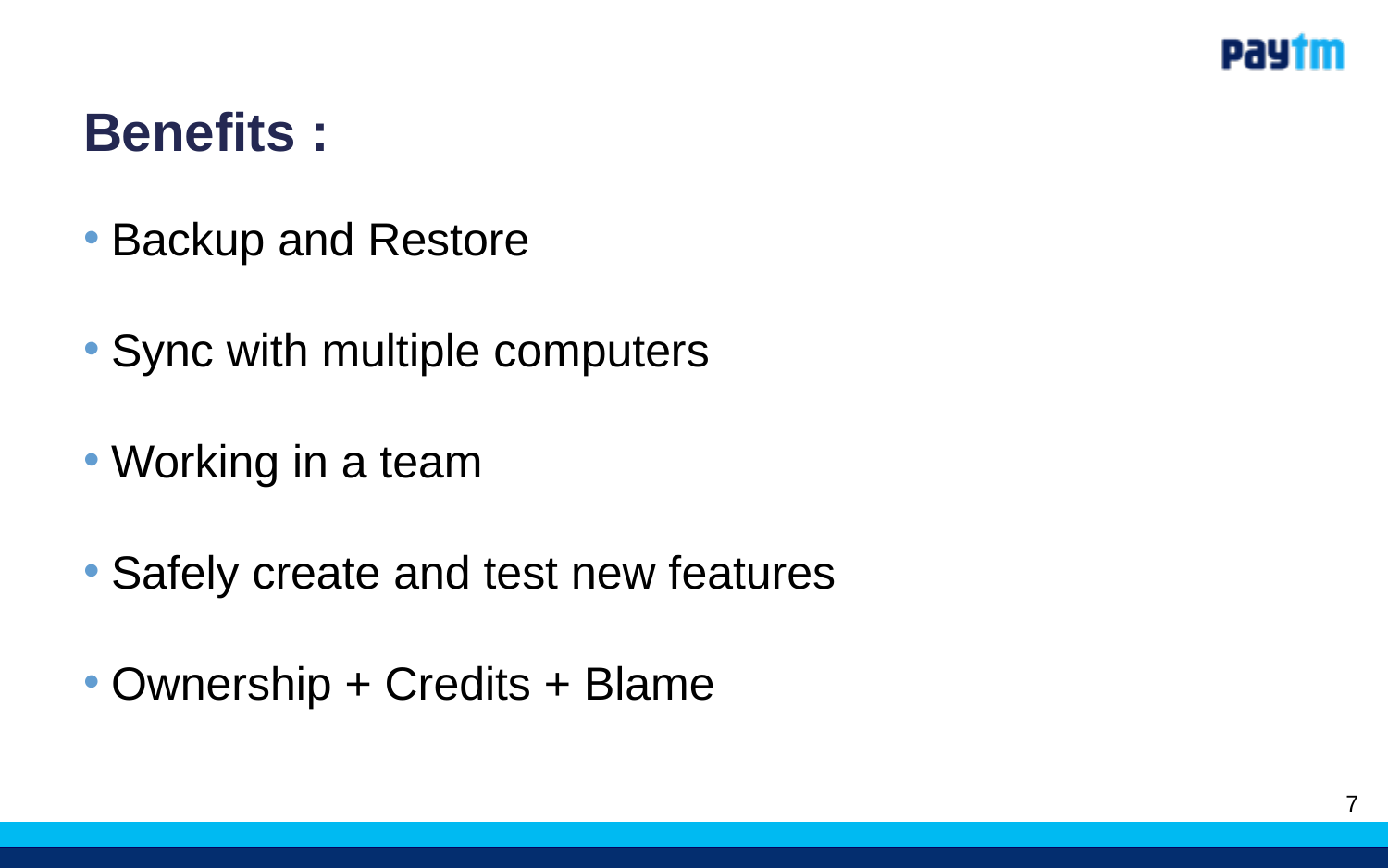

# Benefits :
Backup and Restore
Sync with multiple computers
Working in a team
Safely create and test new features
Ownership + Credits + Blame

7